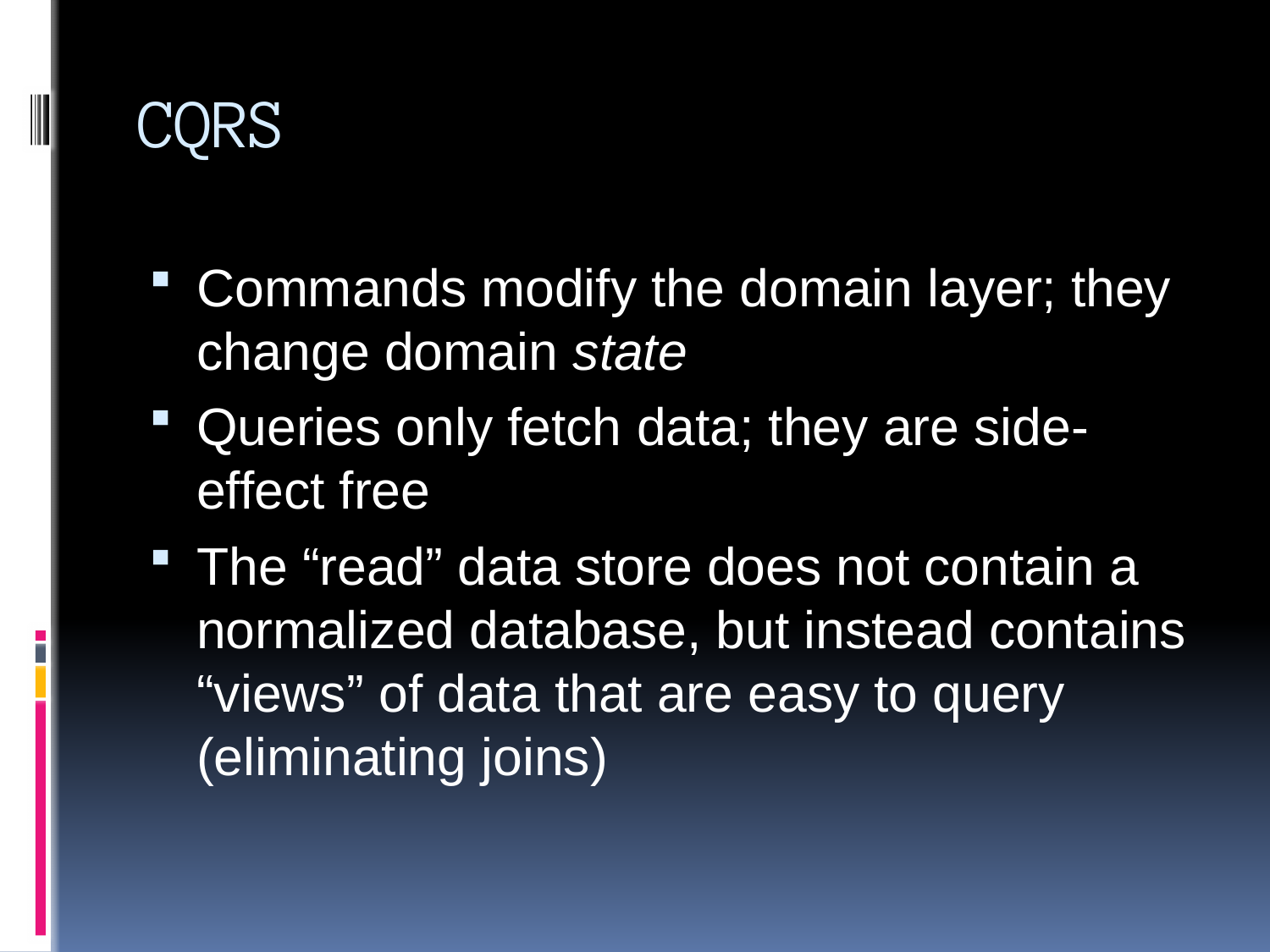

# CQRS
Commands modify the domain layer; they change domain state
Queries only fetch data; they are side-effect free
The “read” data store does not contain a normalized database, but instead contains “views” of data that are easy to query (eliminating joins)